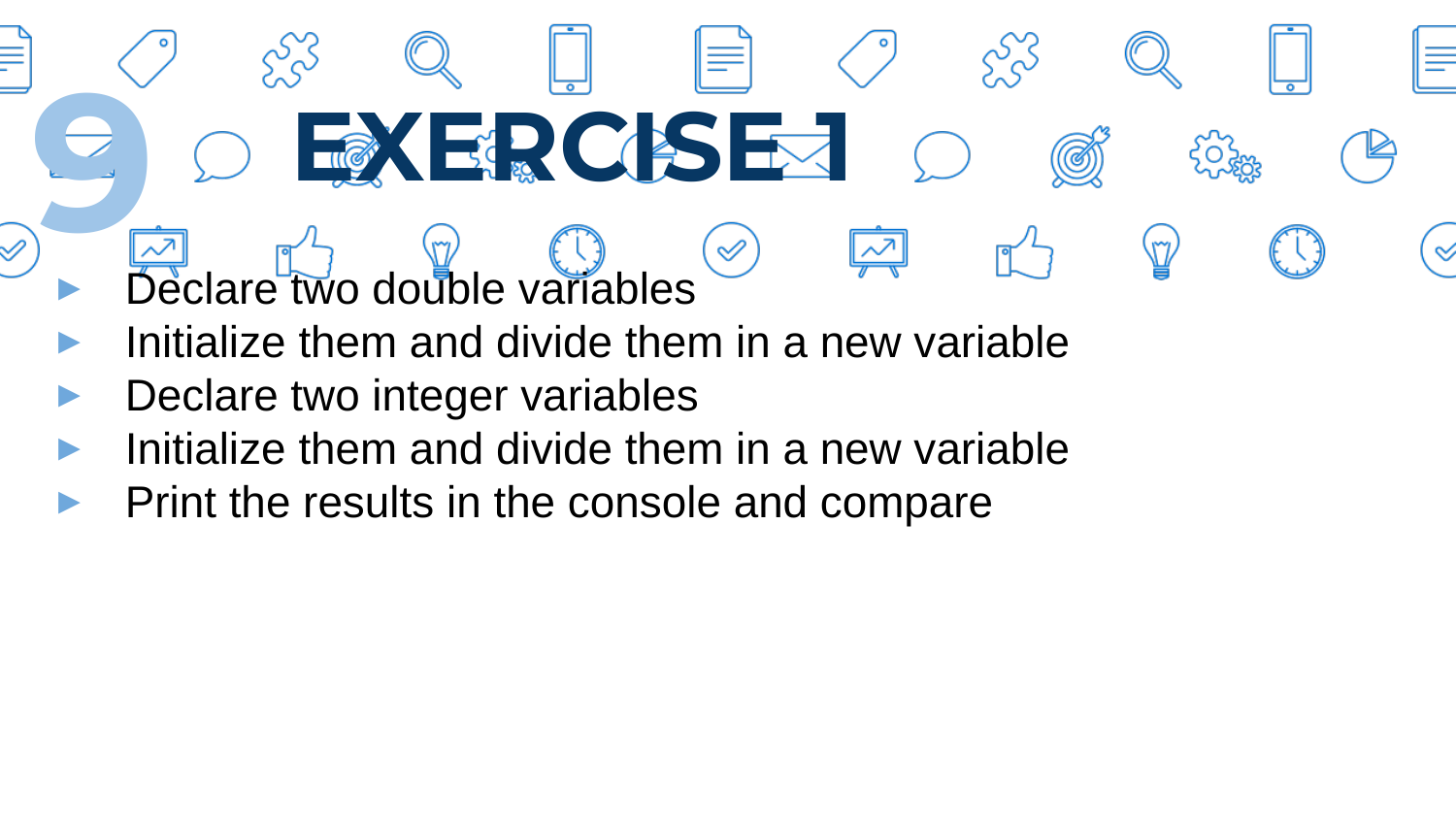

9
EXERCISE 1
Declare two double variables
Initialize them and divide them in a new variable
Declare two integer variables
Initialize them and divide them in a new variable
Print the results in the console and compare